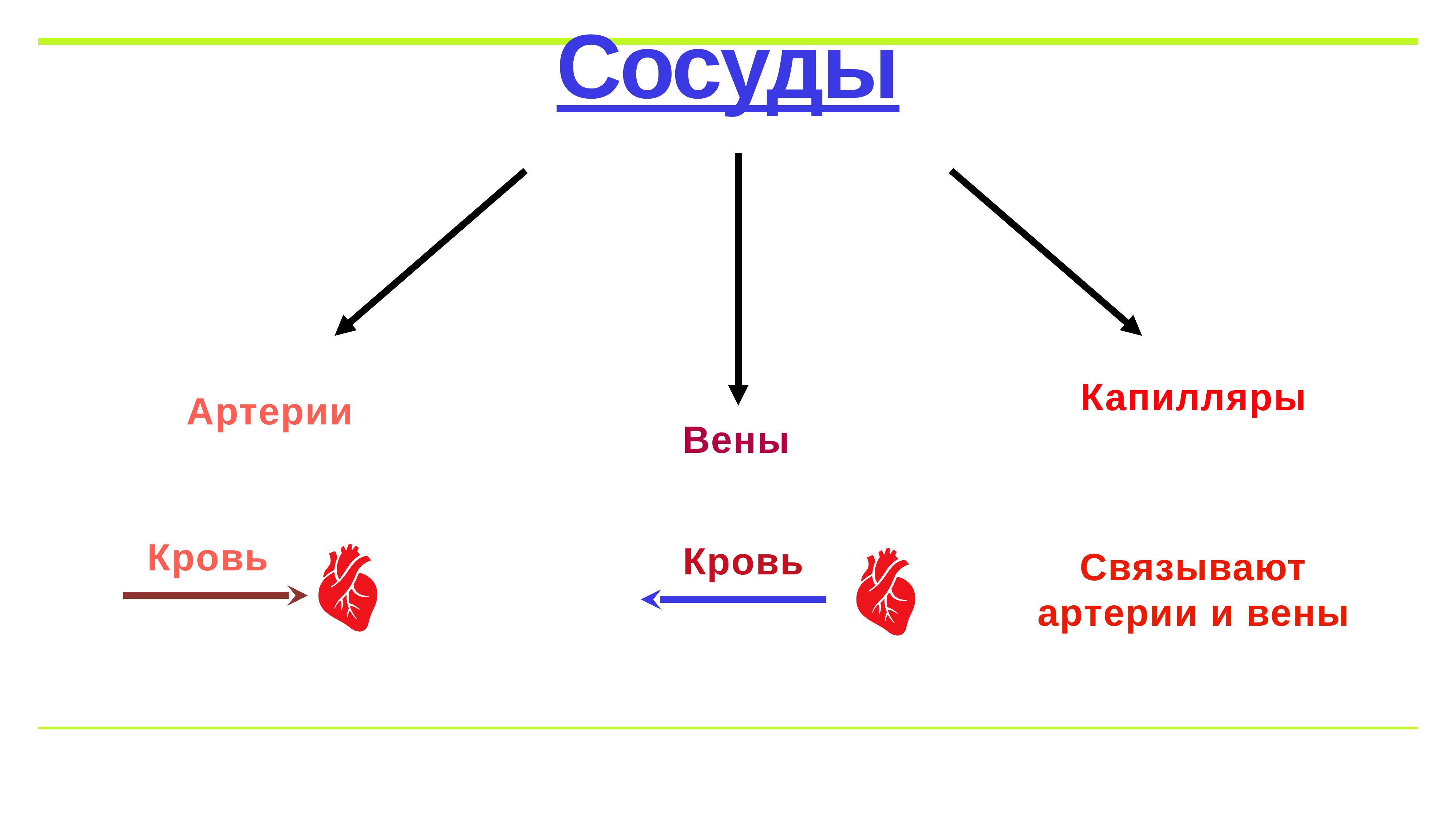

# Сосуды

Капилляры
Артерии
Вены
Кровь

Кровь

Связывают артерии и вены